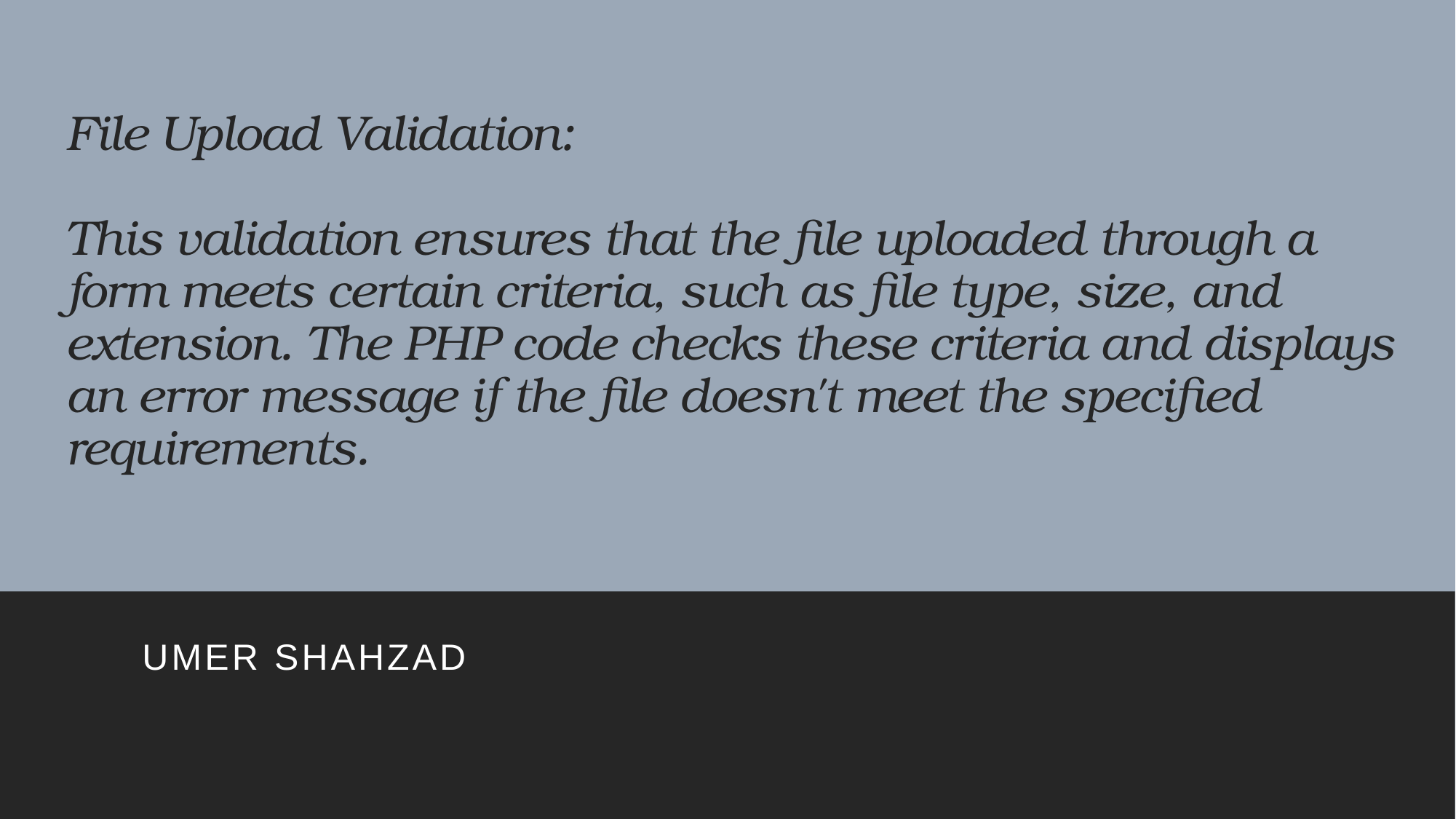

# File Upload Validation: This validation ensures that the file uploaded through a form meets certain criteria, such as file type, size, and extension. The PHP code checks these criteria and displays an error message if the file doesn't meet the specified requirements.

Umer Shahzad